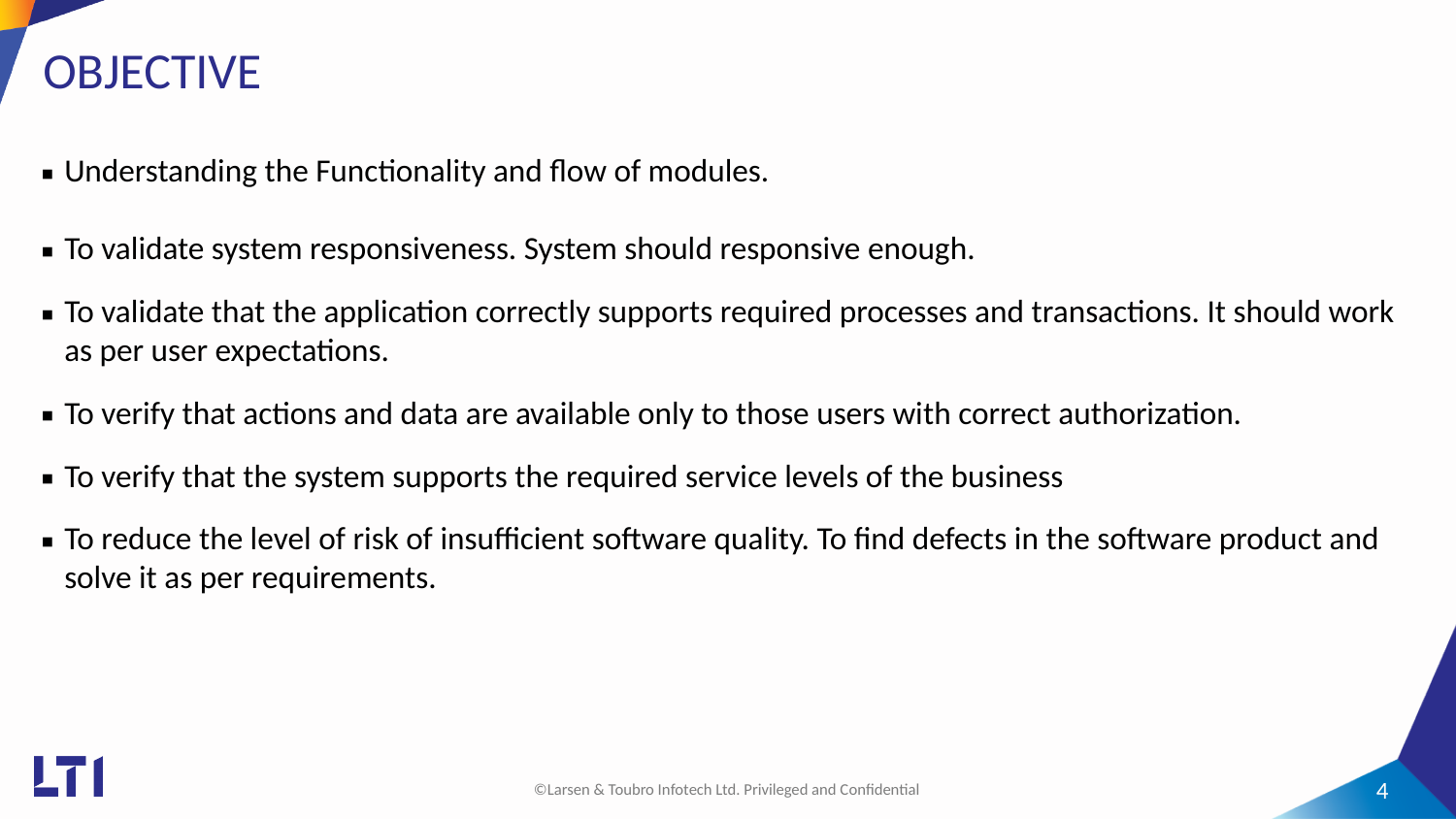

# OBJECTIVE

Understanding the Functionality and flow of modules.

To validate system responsiveness. System should responsive enough.
To validate that the application correctly supports required processes and transactions. It should work as per user expectations.
To verify that actions and data are available only to those users with correct authorization.
To verify that the system supports the required service levels of the business
To reduce the level of risk of insufficient software quality. To find defects in the software product and solve it as per requirements.